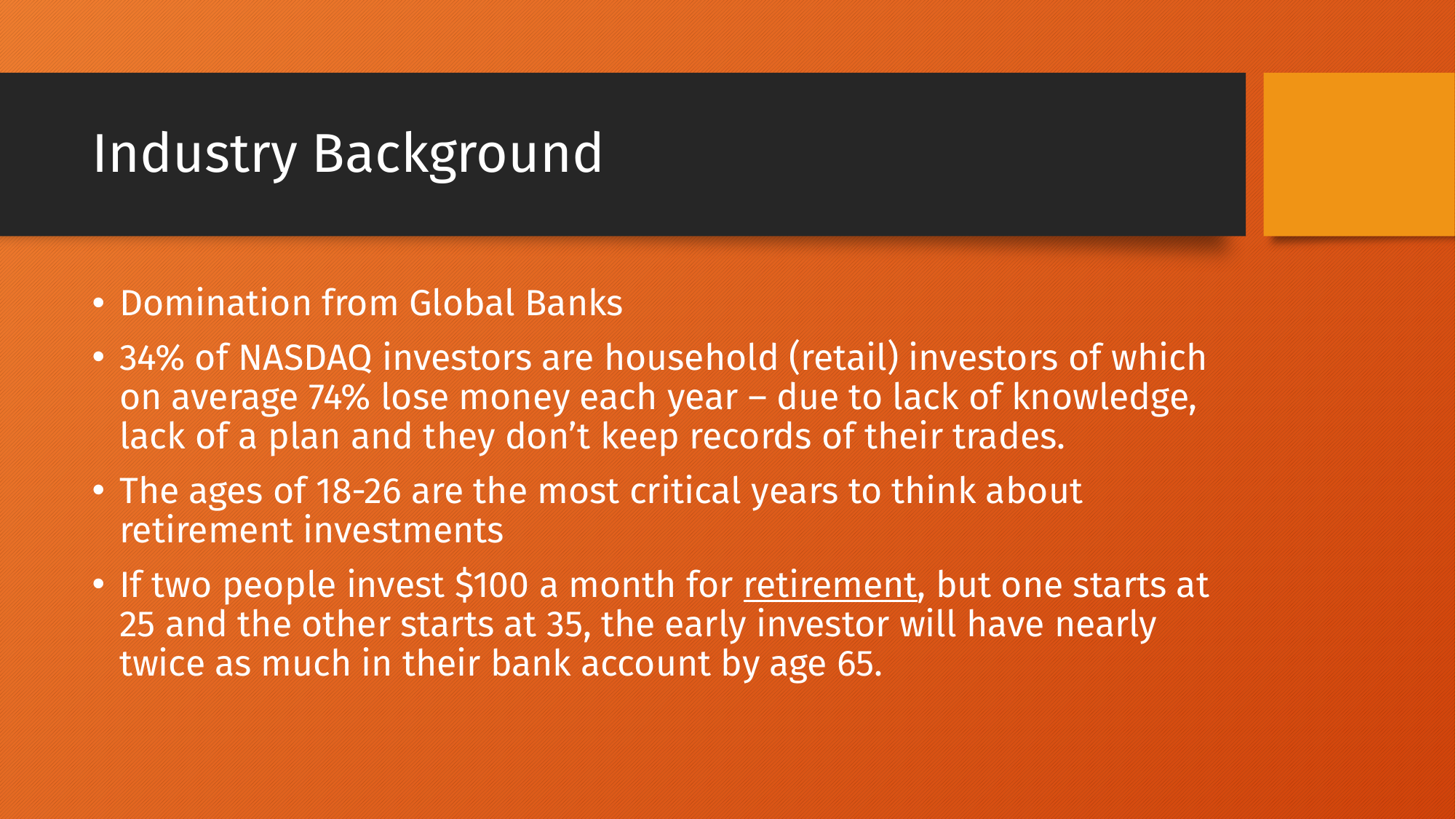

# Industry Background
Domination from Global Banks
34% of NASDAQ investors are household (retail) investors of which on average 74% lose money each year – due to lack of knowledge, lack of a plan and they don’t keep records of their trades.
The ages of 18-26 are the most critical years to think about retirement investments
If two people invest $100 a month for retirement, but one starts at 25 and the other starts at 35, the early investor will have nearly twice as much in their bank account by age 65.